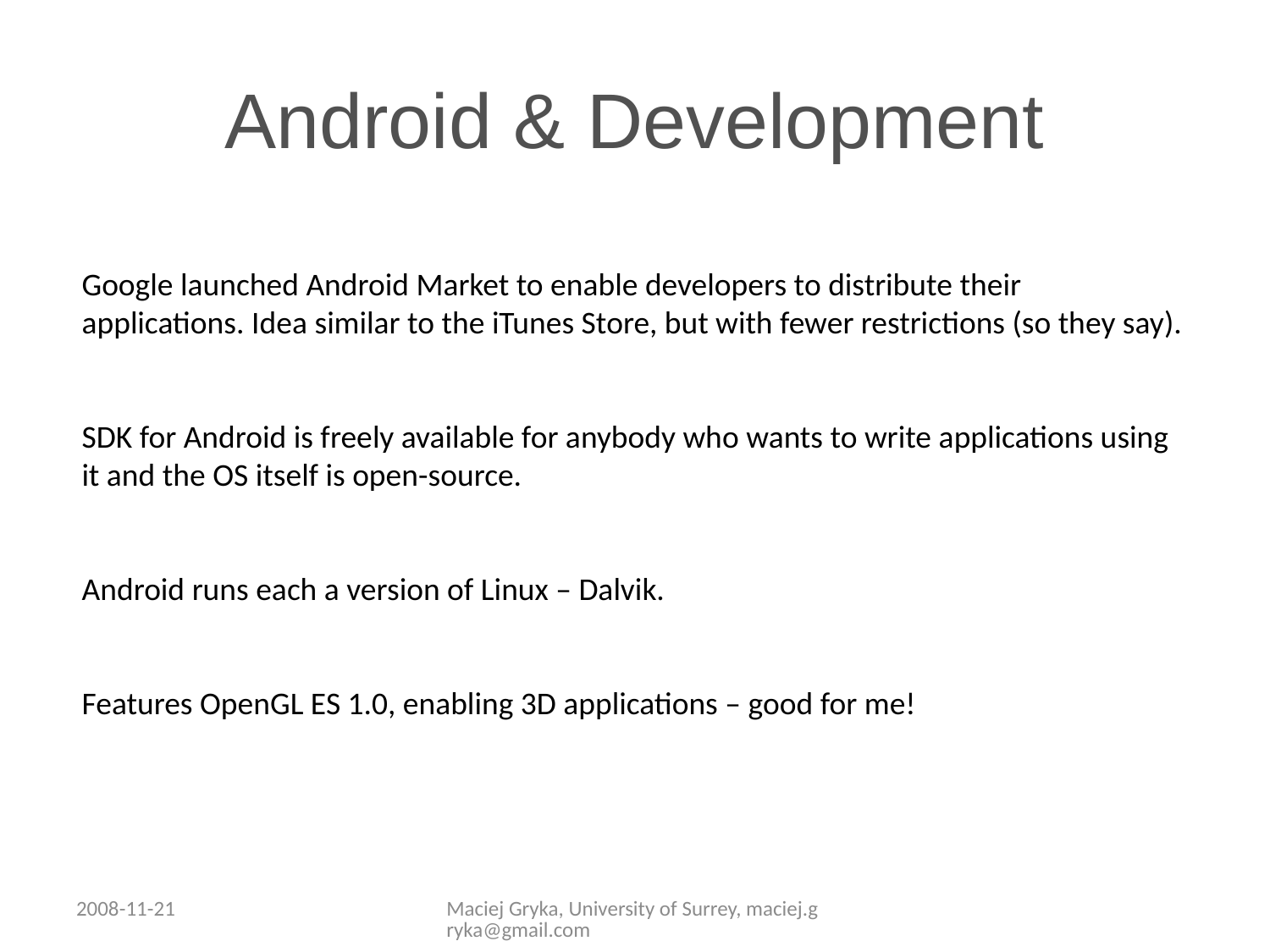

# Android & Development
Google launched Android Market to enable developers to distribute their applications. Idea similar to the iTunes Store, but with fewer restrictions (so they say).

SDK for Android is freely available for anybody who wants to write applications using it and the OS itself is open-source.

Android runs each a version of Linux – Dalvik.

Features OpenGL ES 1.0, enabling 3D applications – good for me!
2008-11-21
Maciej Gryka, University of Surrey, maciej.gryka@gmail.com